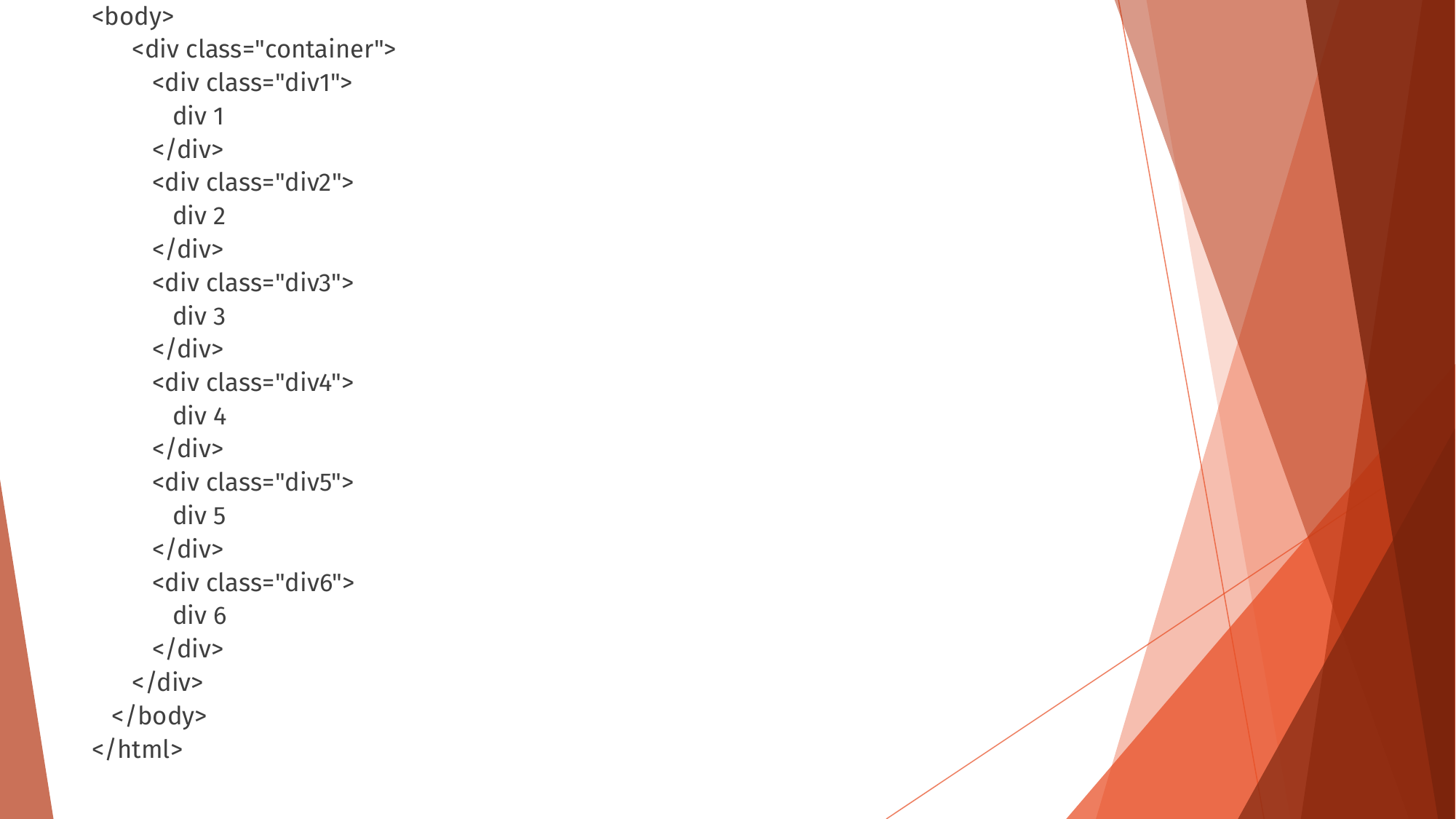

<body>
      <div class="container">
         <div class="div1">
            div 1
         </div>
         <div class="div2">
            div 2
         </div>
         <div class="div3">
            div 3
         </div>
         <div class="div4">
            div 4
         </div>
         <div class="div5">
            div 5
         </div>
         <div class="div6">
            div 6
         </div>
      </div>
   </body>
</html>